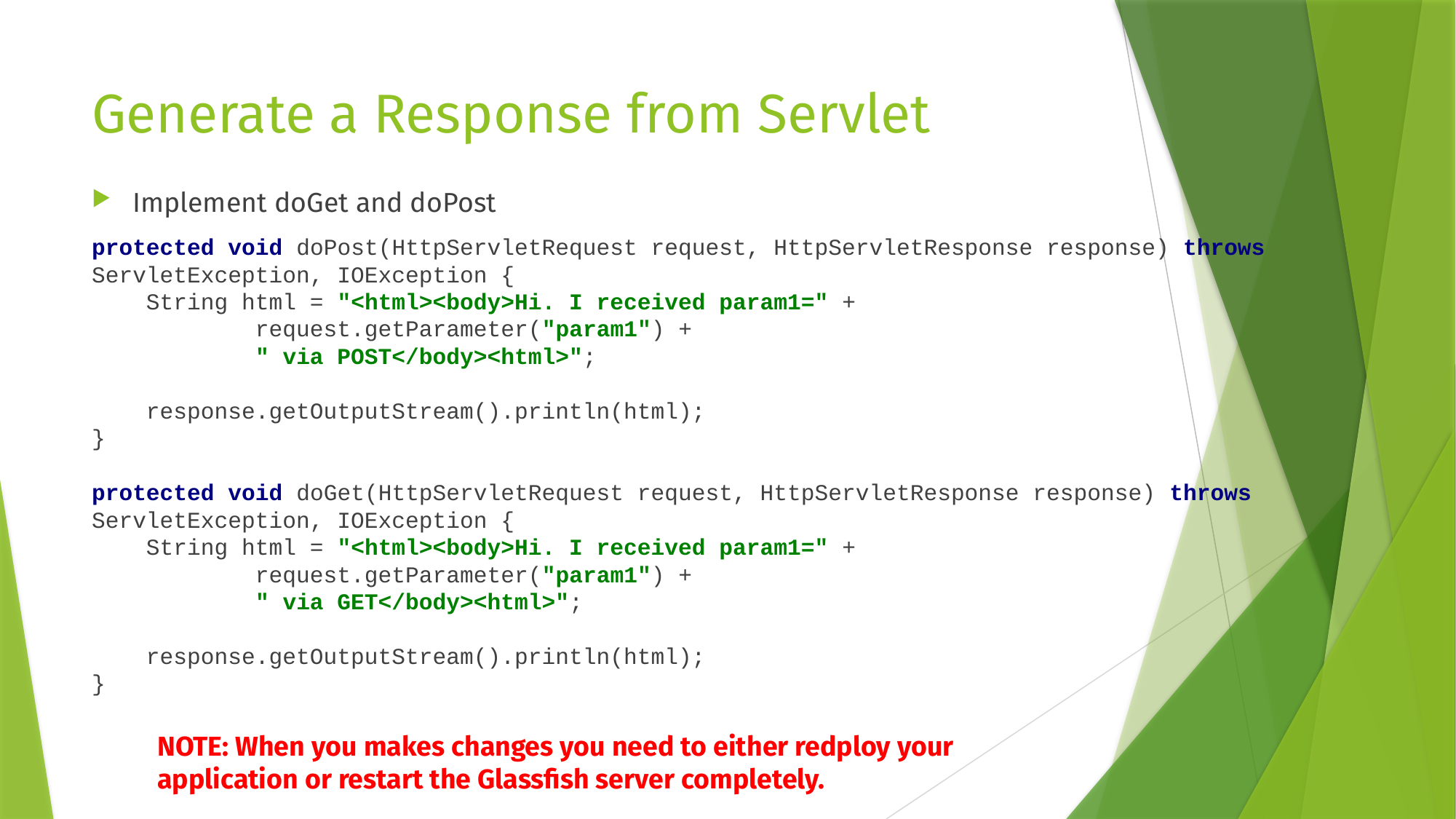

# Generate a Response from Servlet
Implement doGet and doPost
protected void doPost(HttpServletRequest request, HttpServletResponse response) throws ServletException, IOException {
    String html = "<html><body>Hi. I received param1=" +
            request.getParameter("param1") +
            " via POST</body><html>";
    response.getOutputStream().println(html);
}
protected void doGet(HttpServletRequest request, HttpServletResponse response) throws ServletException, IOException {
    String html = "<html><body>Hi. I received param1=" +
            request.getParameter("param1") +
            " via GET</body><html>";
    response.getOutputStream().println(html);
}

NOTE: When you makes changes you need to either redploy your application or restart the Glassfish server completely.